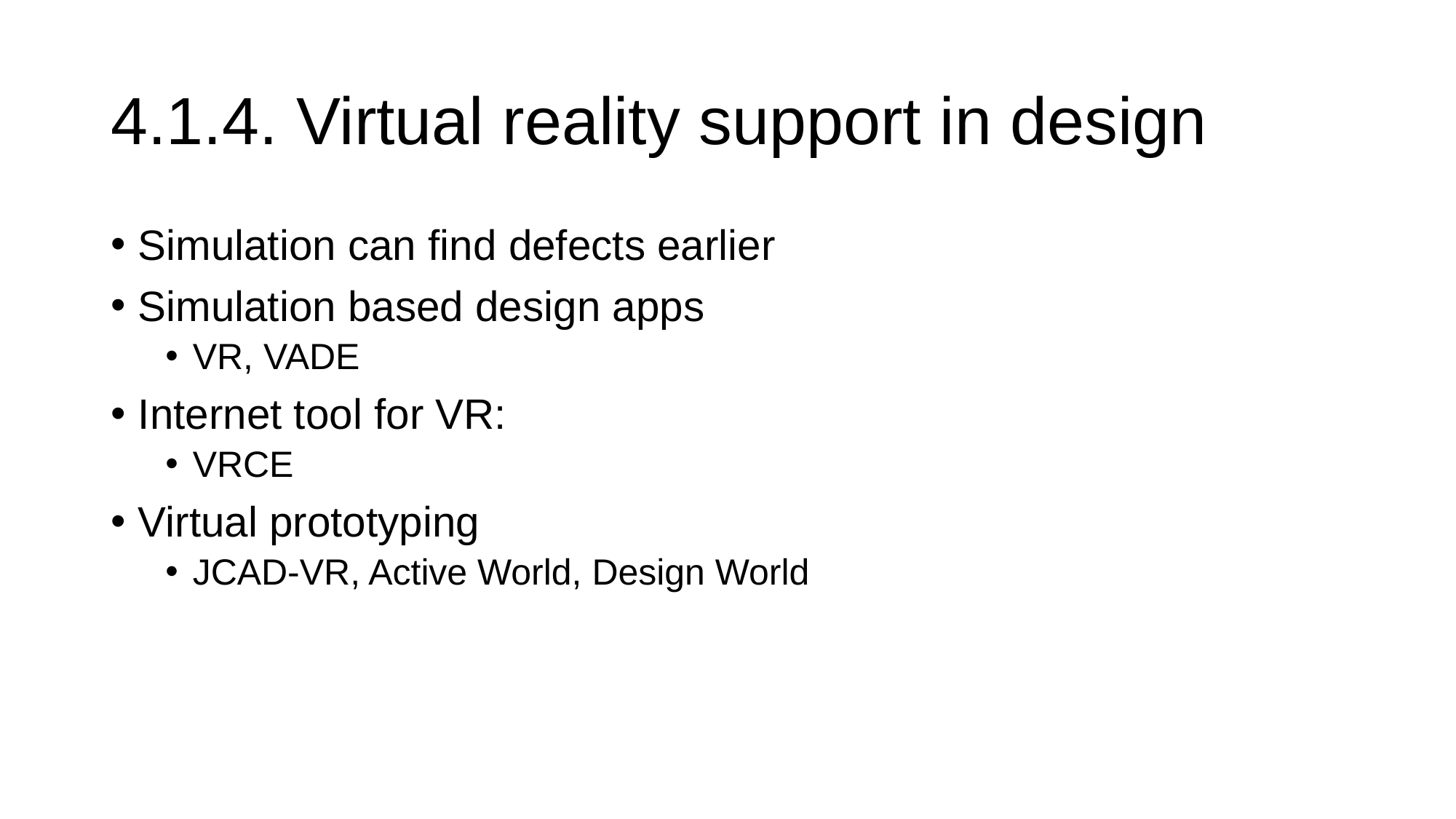

# 4.1.4. Virtual reality support in design
Simulation can find defects earlier
Simulation based design apps
VR, VADE
Internet tool for VR:
VRCE
Virtual prototyping
JCAD-VR, Active World, Design World